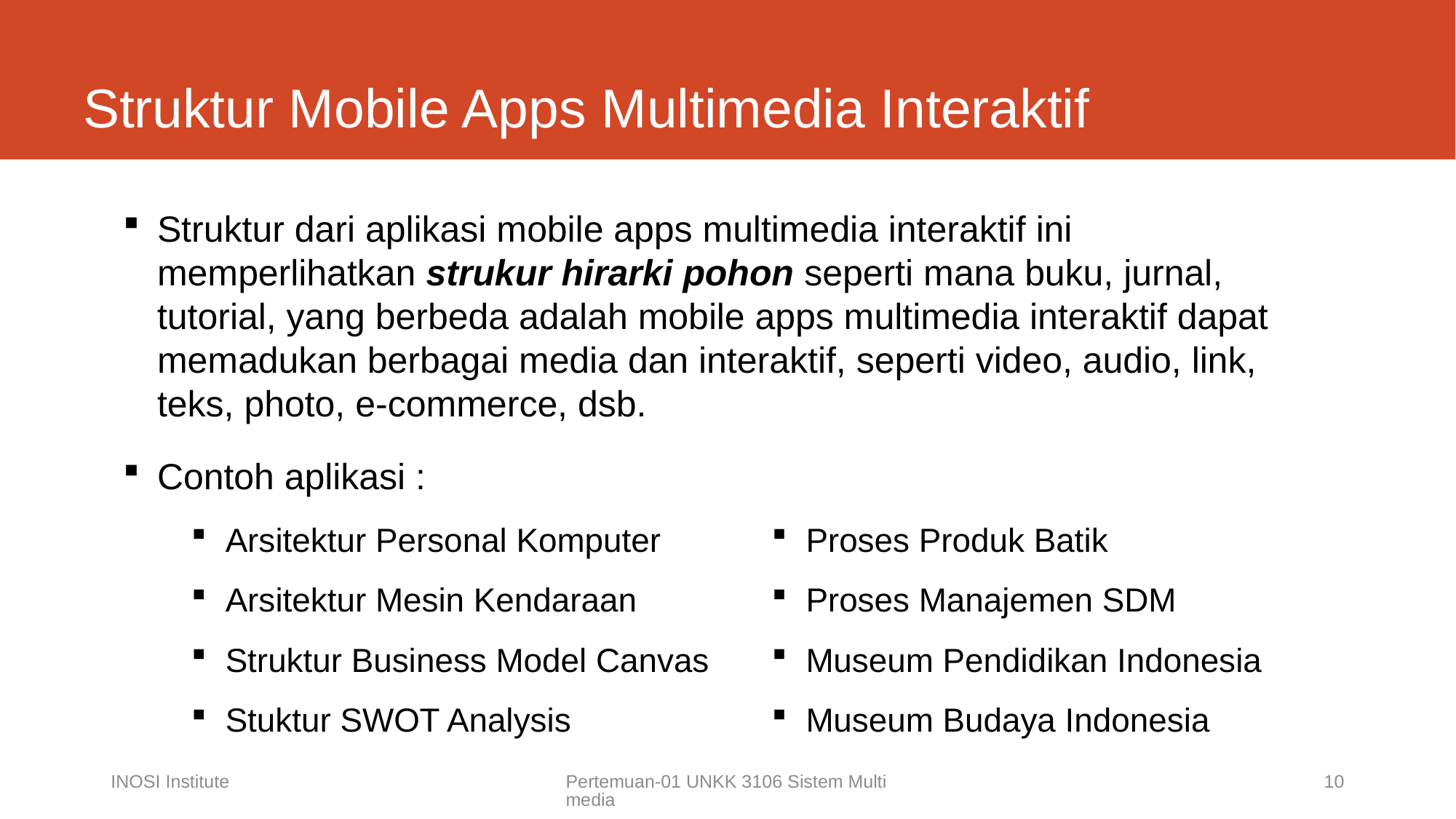

# Struktur Mobile Apps Multimedia Interaktif
Struktur dari aplikasi mobile apps multimedia interaktif ini memperlihatkan strukur hirarki pohon seperti mana buku, jurnal, tutorial, yang berbeda adalah mobile apps multimedia interaktif dapat memadukan berbagai media dan interaktif, seperti video, audio, link, teks, photo, e-commerce, dsb.
Contoh aplikasi :

Arsitektur Personal Komputer
Arsitektur Mesin Kendaraan
Struktur Business Model Canvas
Stuktur SWOT Analysis
Proses Produk Batik
Proses Manajemen SDM
Museum Pendidikan Indonesia
Museum Budaya Indonesia
INOSI Institute
Pertemuan-01 UNKK 3106 Sistem Multimedia
10